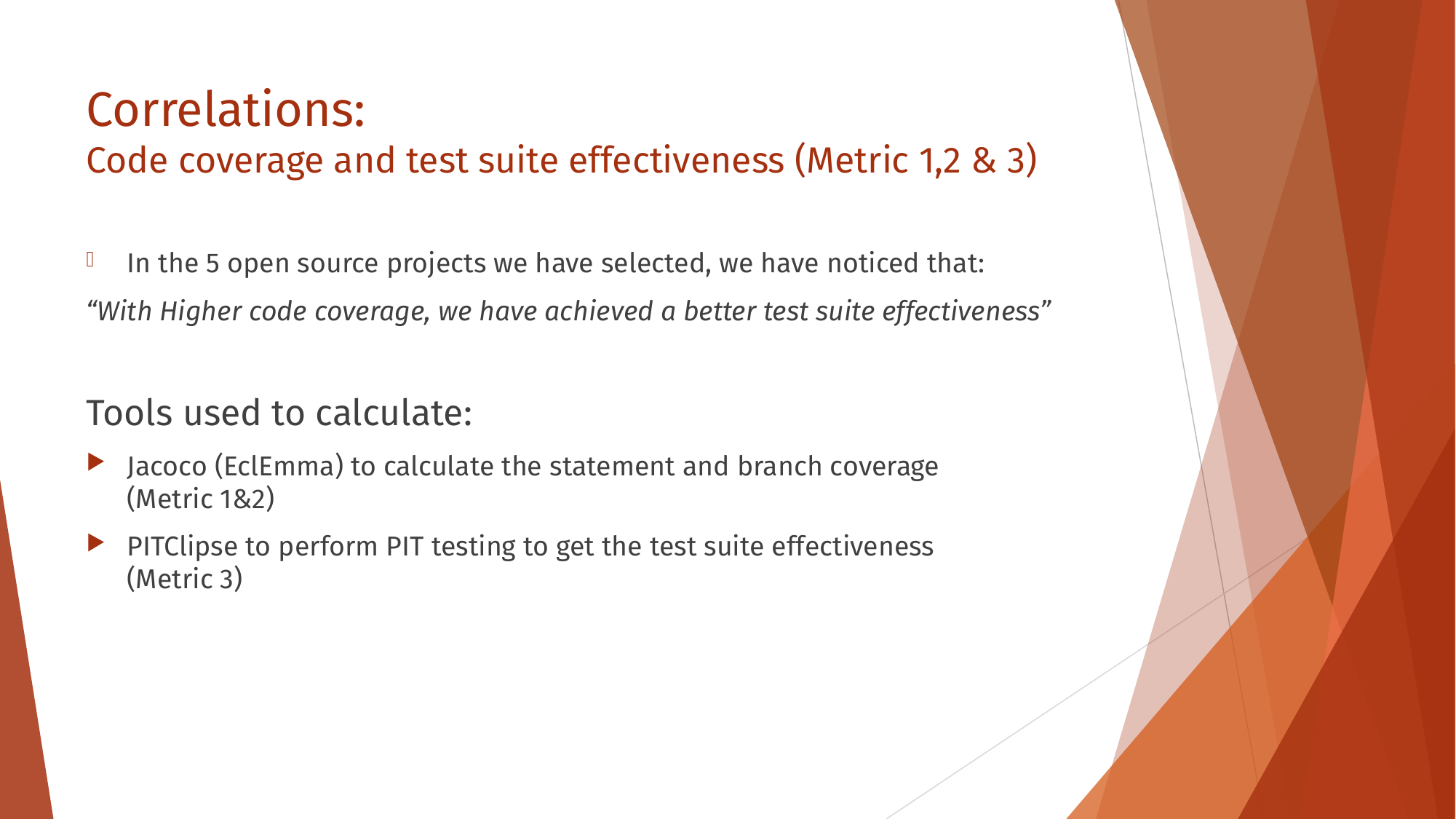

# Correlations: Code coverage and test suite effectiveness (Metric 1,2 & 3)

In the 5 open source projects we have selected, we have noticed that:
“With Higher code coverage, we have achieved a better test suite effectiveness”

Tools used to calculate:
Jacoco (EclEmma) to calculate the statement and branch coverage
(Metric 1&2)
PITClipse to perform PIT testing to get the test suite effectiveness
(Metric 3)